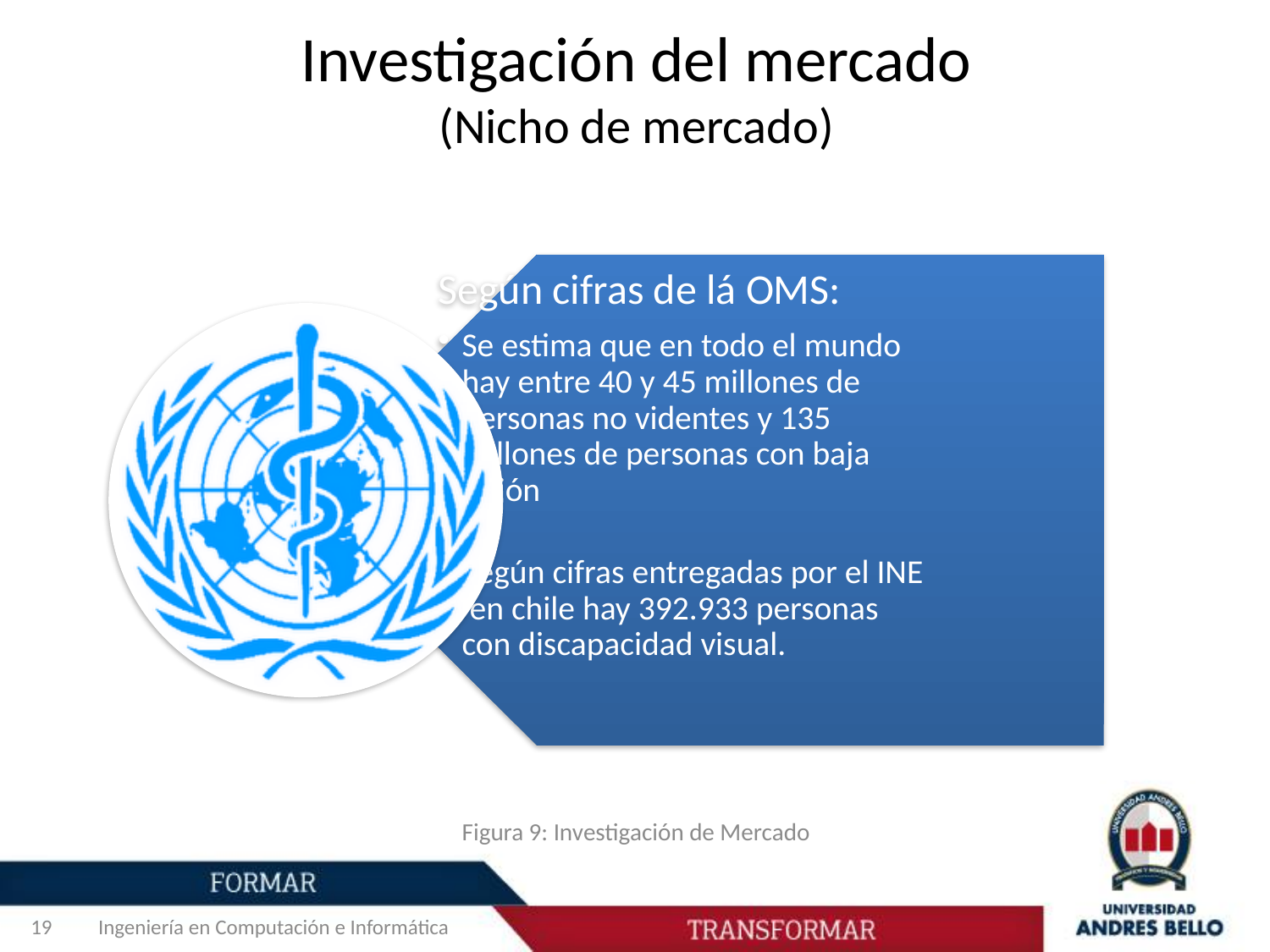

Investigación del mercado
(Nicho de mercado)
Según cifras de lá OMS:
Se estima que en todo el mundo hay entre 40 y 45 millones de personas no videntes y 135  millones de personas con baja visión

Según cifras entregadas por el INE  en chile hay 392.933 personas con discapacidad visual.

Figura 9: Investigación de Mercado
19
Ingeniería en Computación e Informática